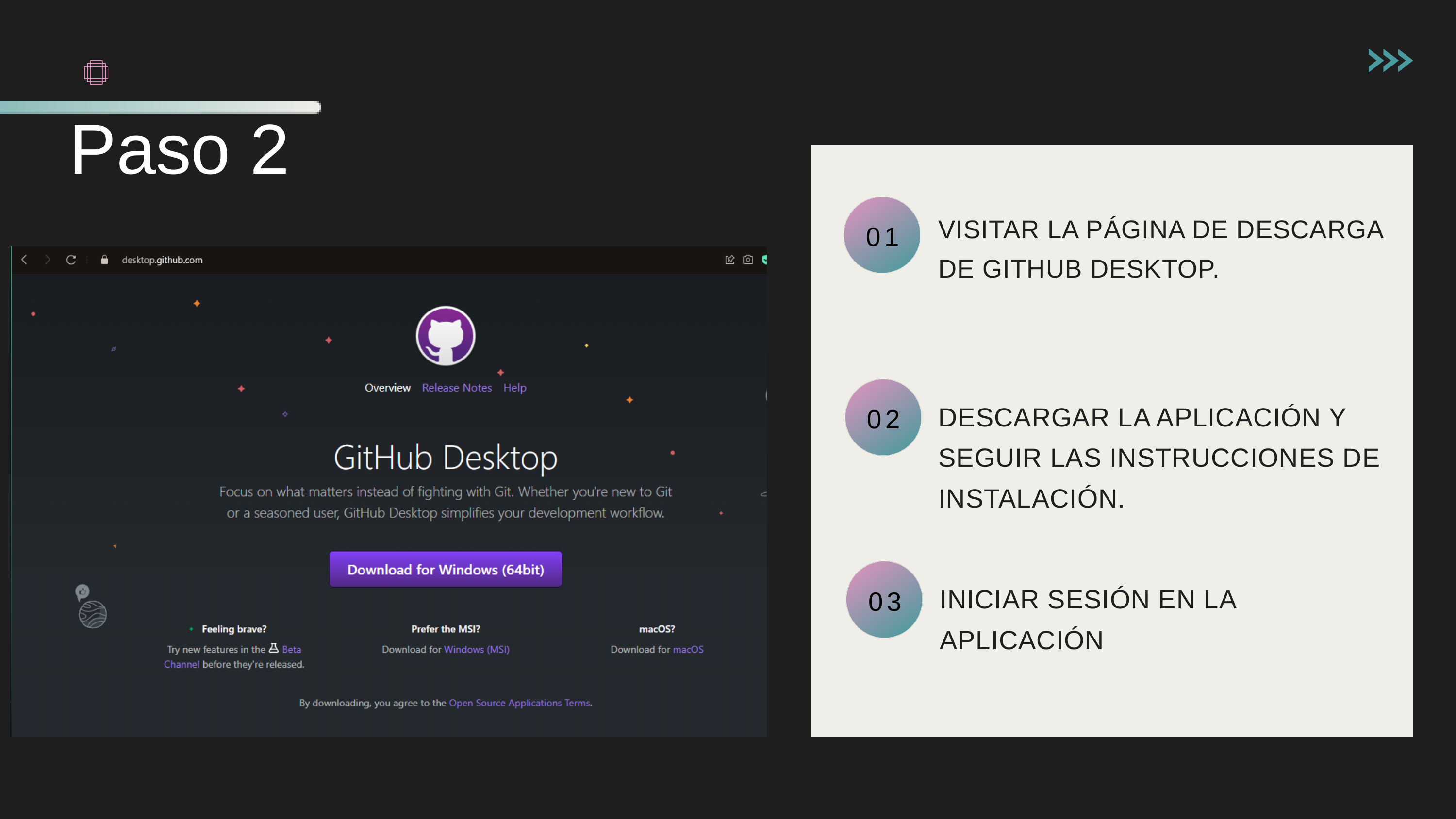

Paso 2

VISITAR LA PÁGINA DE DESCARGA DE GITHUB DESKTOP.
01

DESCARGAR LA APLICACIÓN Y SEGUIR LAS INSTRUCCIONES DE INSTALACIÓN.
02

INICIAR SESIÓN EN LA APLICACIÓN
03